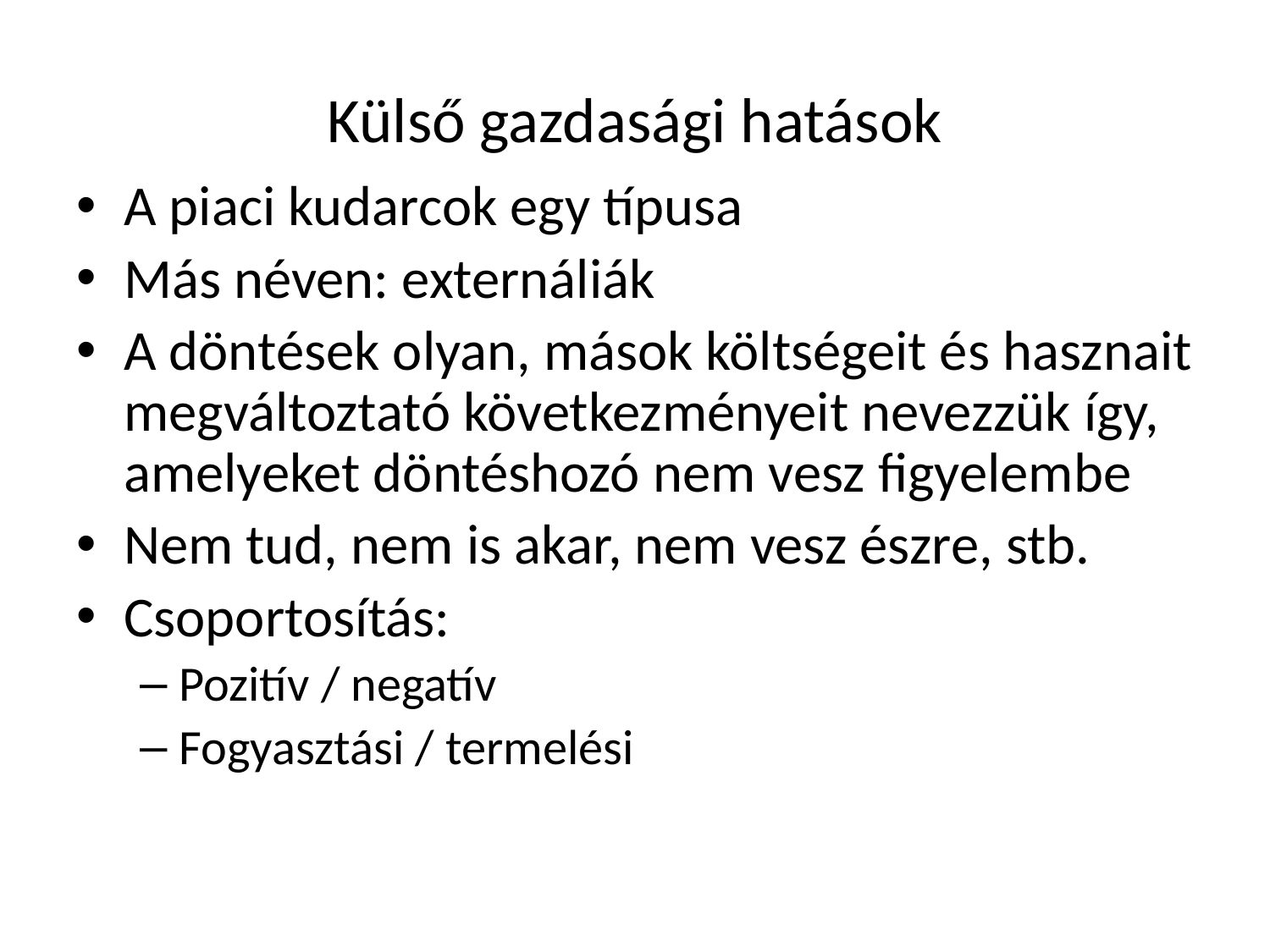

Külső gazdasági hatások
A piaci kudarcok egy típusa
Más néven: externáliák
A döntések olyan, mások költségeit és hasznait megváltoztató következményeit nevezzük így, amelyeket döntéshozó nem vesz figyelembe
Nem tud, nem is akar, nem vesz észre, stb.
Csoportosítás:
Pozitív / negatív
Fogyasztási / termelési